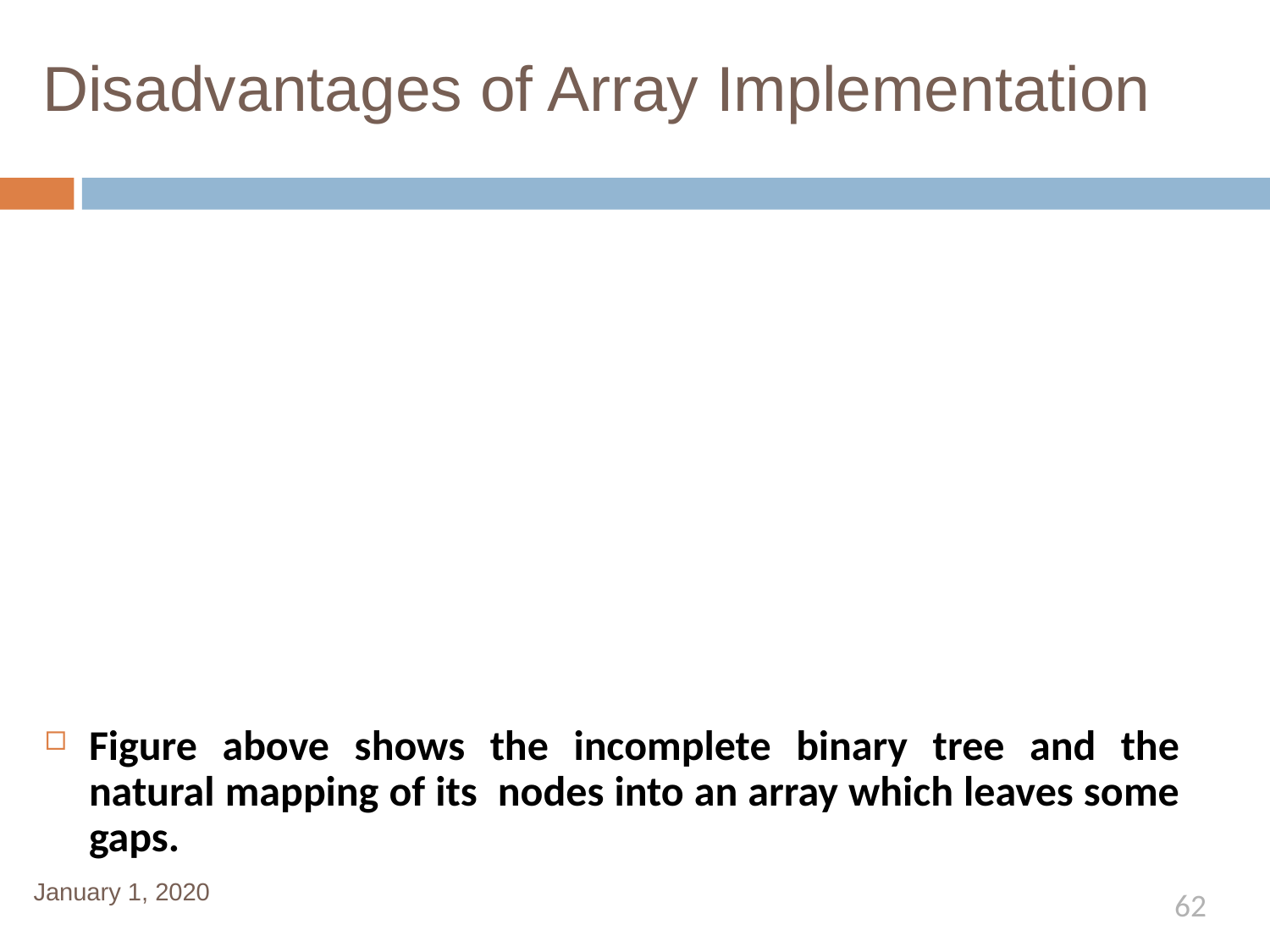

# Disadvantages of Array Implementation

Figure above shows the incomplete binary tree and the natural mapping of its  nodes into an array which leaves some gaps.
January 1, 2020
62